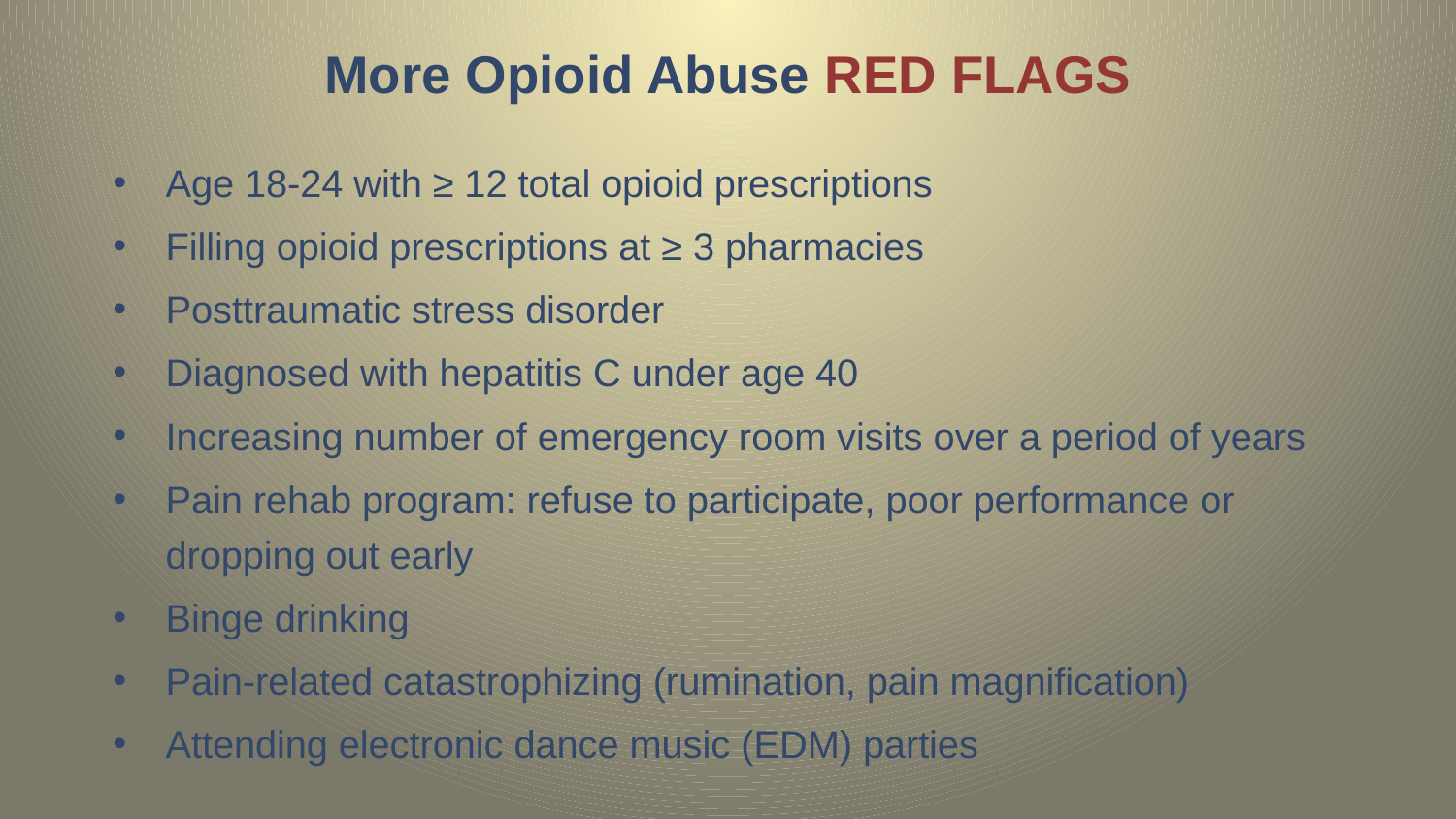

# More Opioid Abuse RED FLAGS
Age 18-24 with ≥ 12 total opioid prescriptions
Filling opioid prescriptions at ≥ 3 pharmacies
Posttraumatic stress disorder
Diagnosed with hepatitis C under age 40
Increasing number of emergency room visits over a period of years
Pain rehab program: refuse to participate, poor performance or dropping out early
Binge drinking
Pain-related catastrophizing (rumination, pain magnification)
Attending electronic dance music (EDM) parties